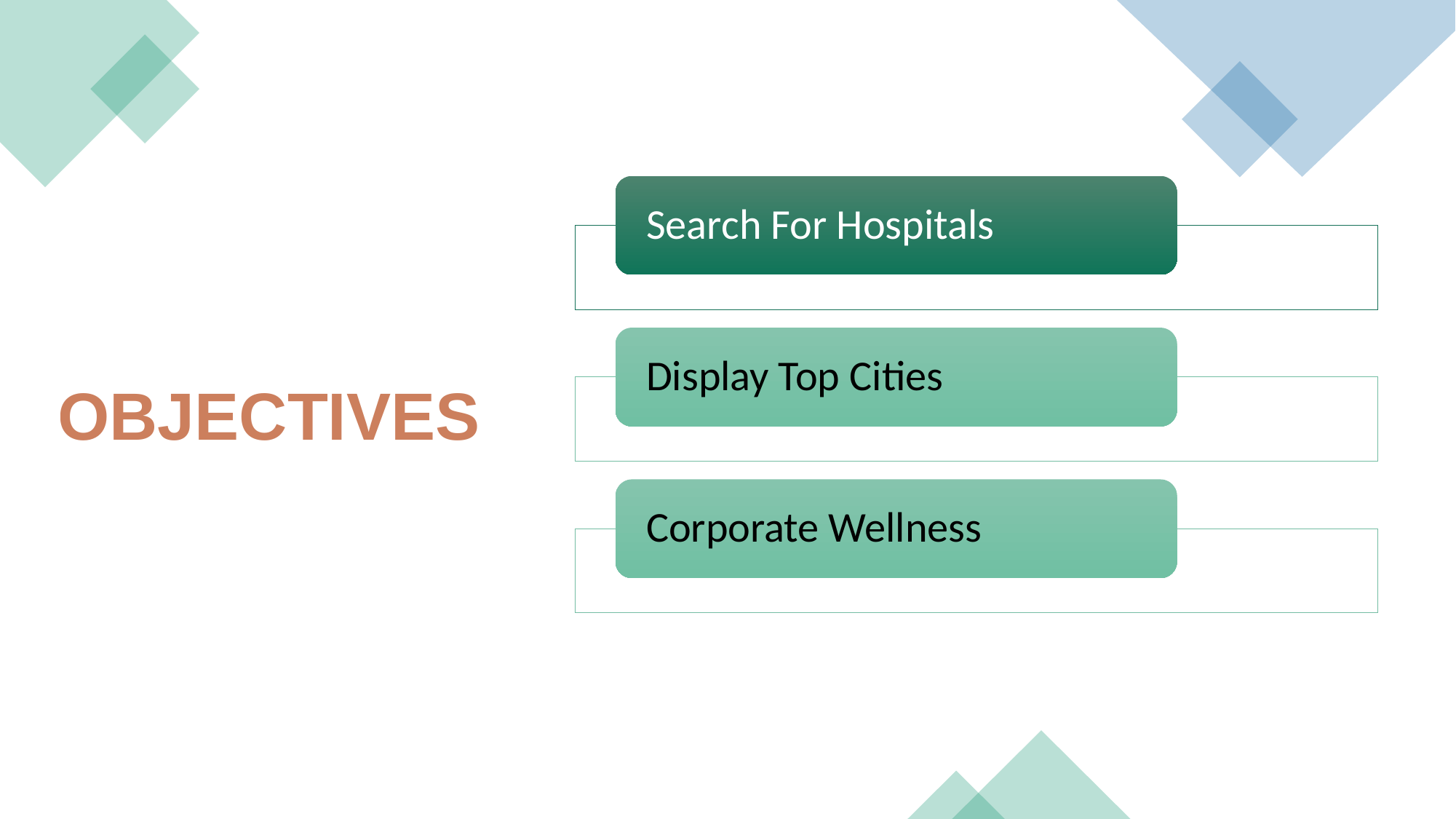

Search For Hospitals
Display Top Cities
Corporate Wellness
# OBJECTIVES